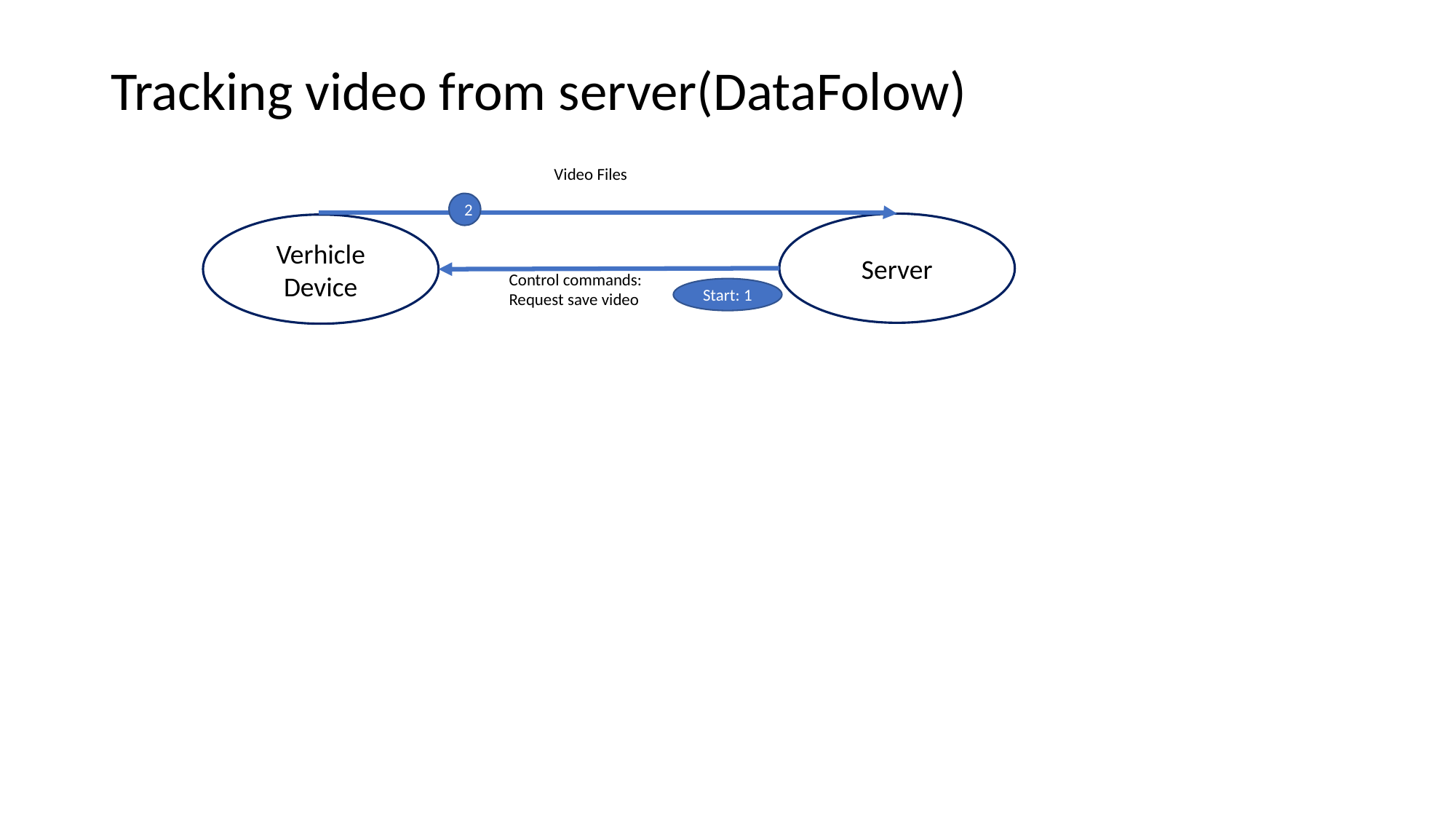

Tracking video from server(DataFolow)
Video Files
2
Server
Verhicle Device
Control commands:
Request save video

Start: 1